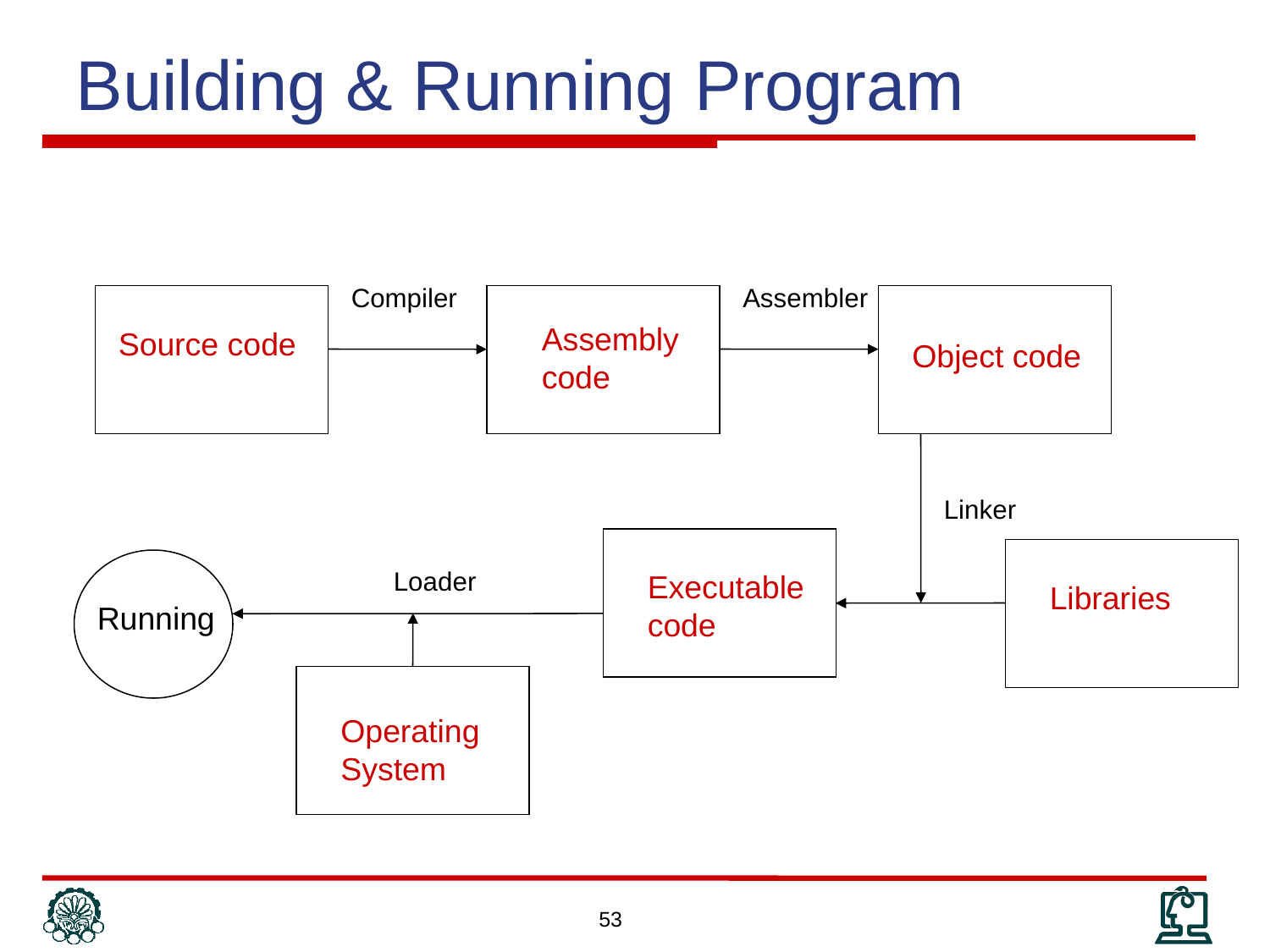

Building & Running Program
Compiler
Assembler

Assembly code
Source code
Object code

Linker

Loader
Executable  code
Libraries
Running

Operating System
53